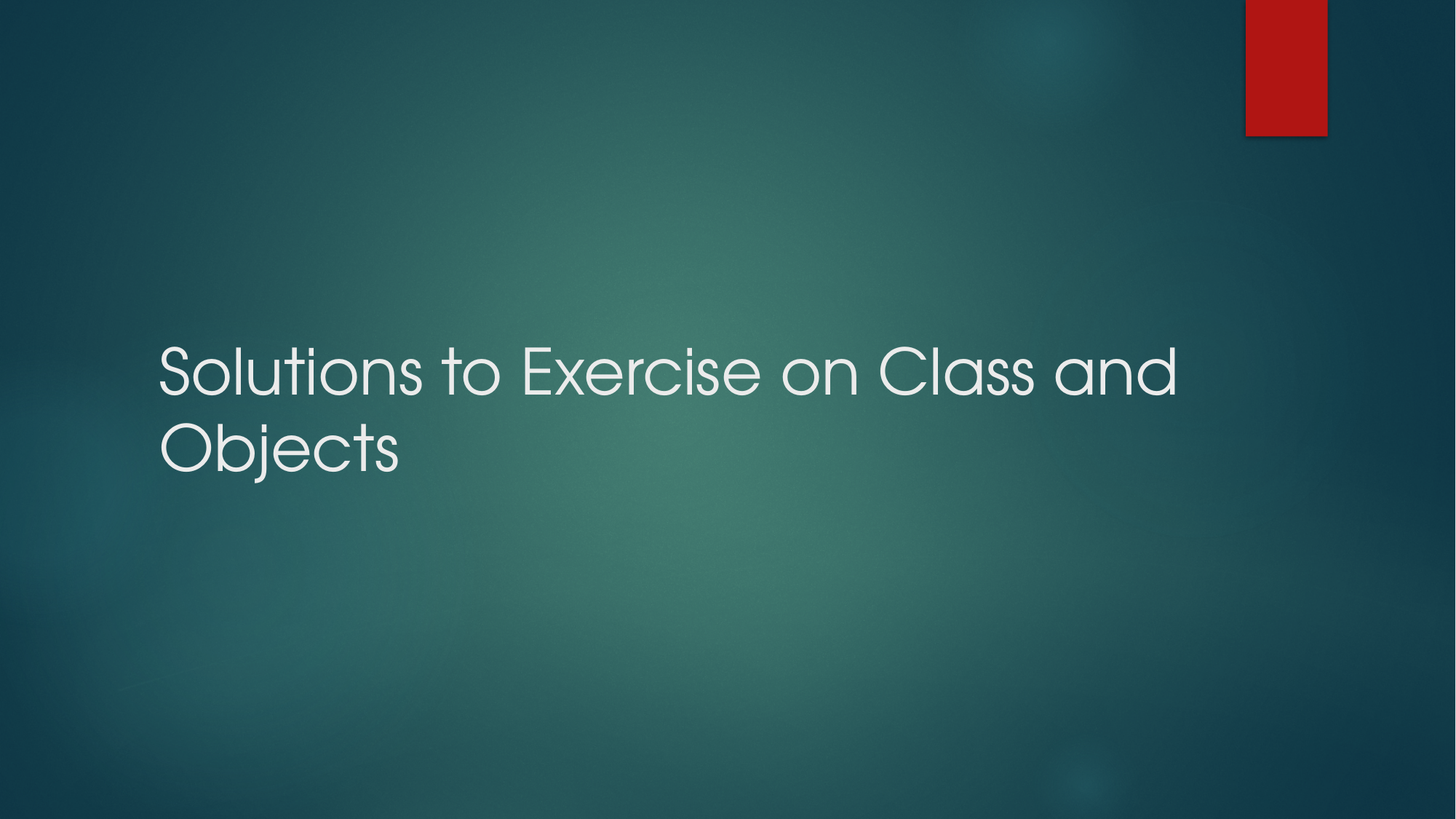

# Solutions to Exercise on Class and Objects